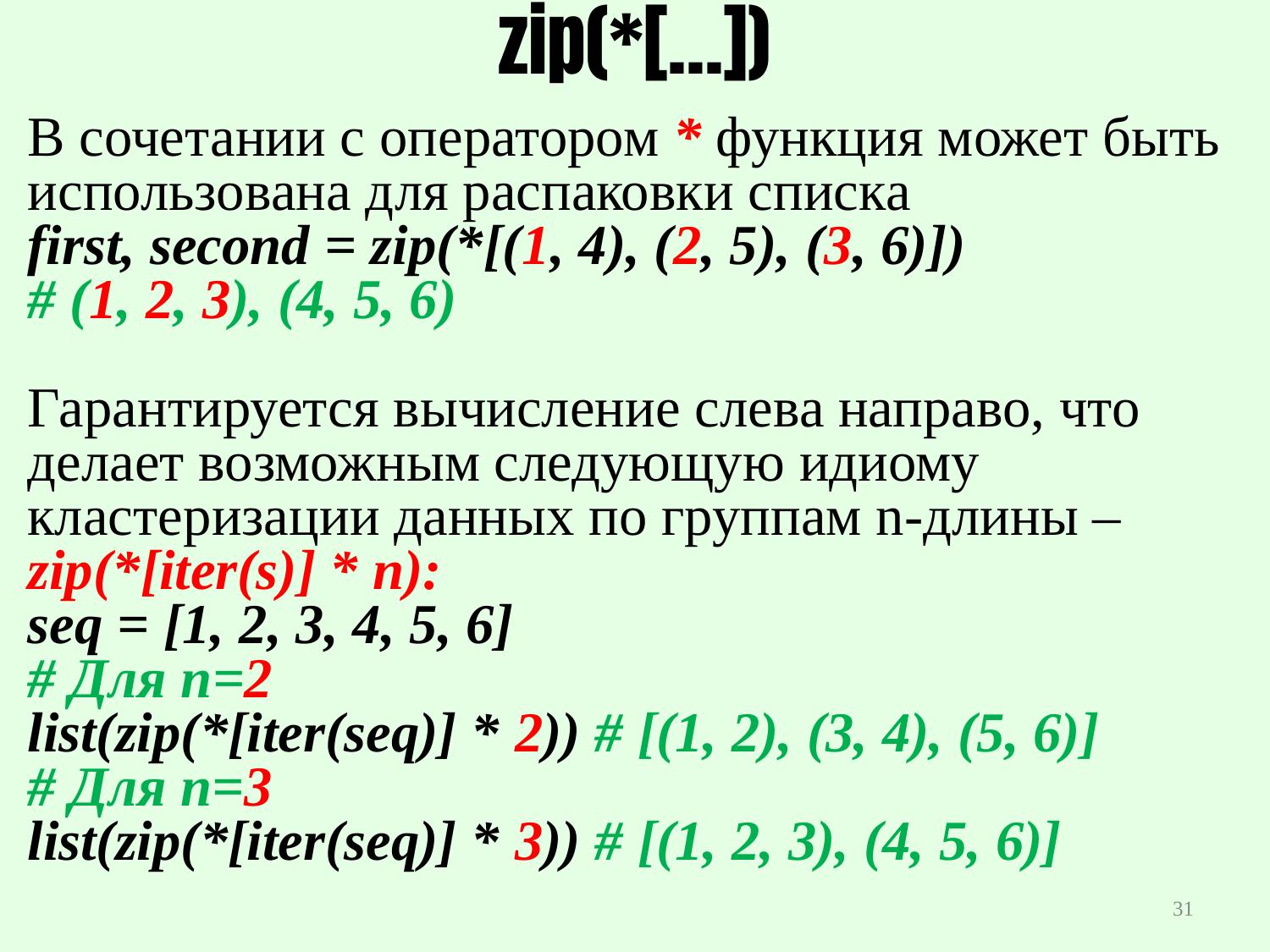

# zip(*[…])
В сочетании с оператором * функция может быть использована для распаковки списка
first, second = zip(*[(1, 4), (2, 5), (3, 6)])
# (1, 2, 3), (4, 5, 6)

Гарантируется вычисление слева направо, что делает возможным следующую идиому кластеризации данных по группам n-длины – zip(*[iter(s)] * n):
seq = [1, 2, 3, 4, 5, 6]
# Для n=2 list(zip(*[iter(seq)] * 2)) # [(1, 2), (3, 4), (5, 6)]
# Для n=3 list(zip(*[iter(seq)] * 3)) # [(1, 2, 3), (4, 5, 6)]
31